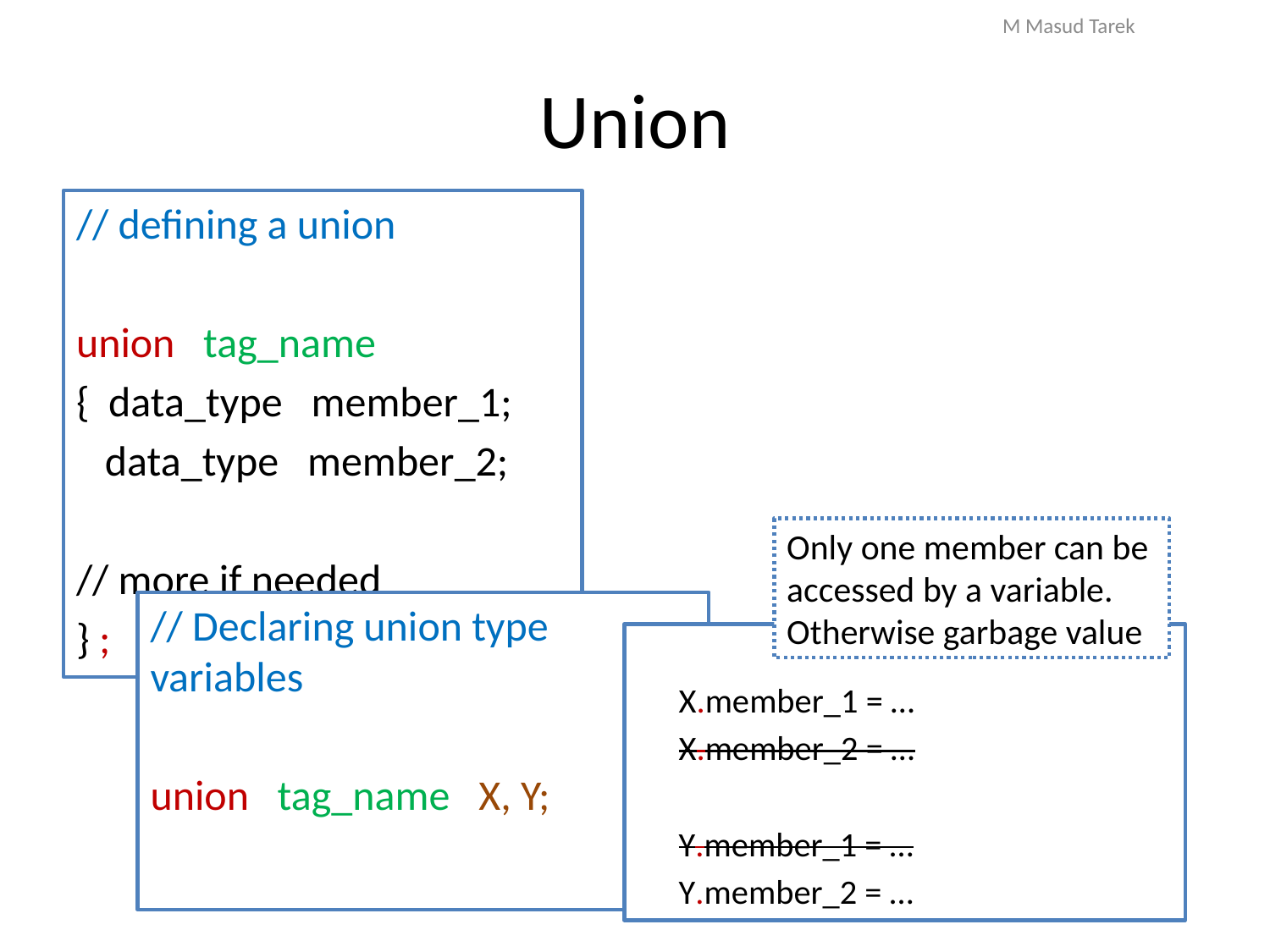

M Masud Tarek
# Union
// defining a union

union   tag_name
{  data_type   member_1;
   data_type   member_2;

// more if needed
} ;
Only one member can be
accessed by a variable.
Otherwise garbage value
// Declaring union type variables

union   tag_name   X, Y;

	X.member_1 = …
	X.member_2 = …

	Y.member_1 = …
	Y.member_2 = …